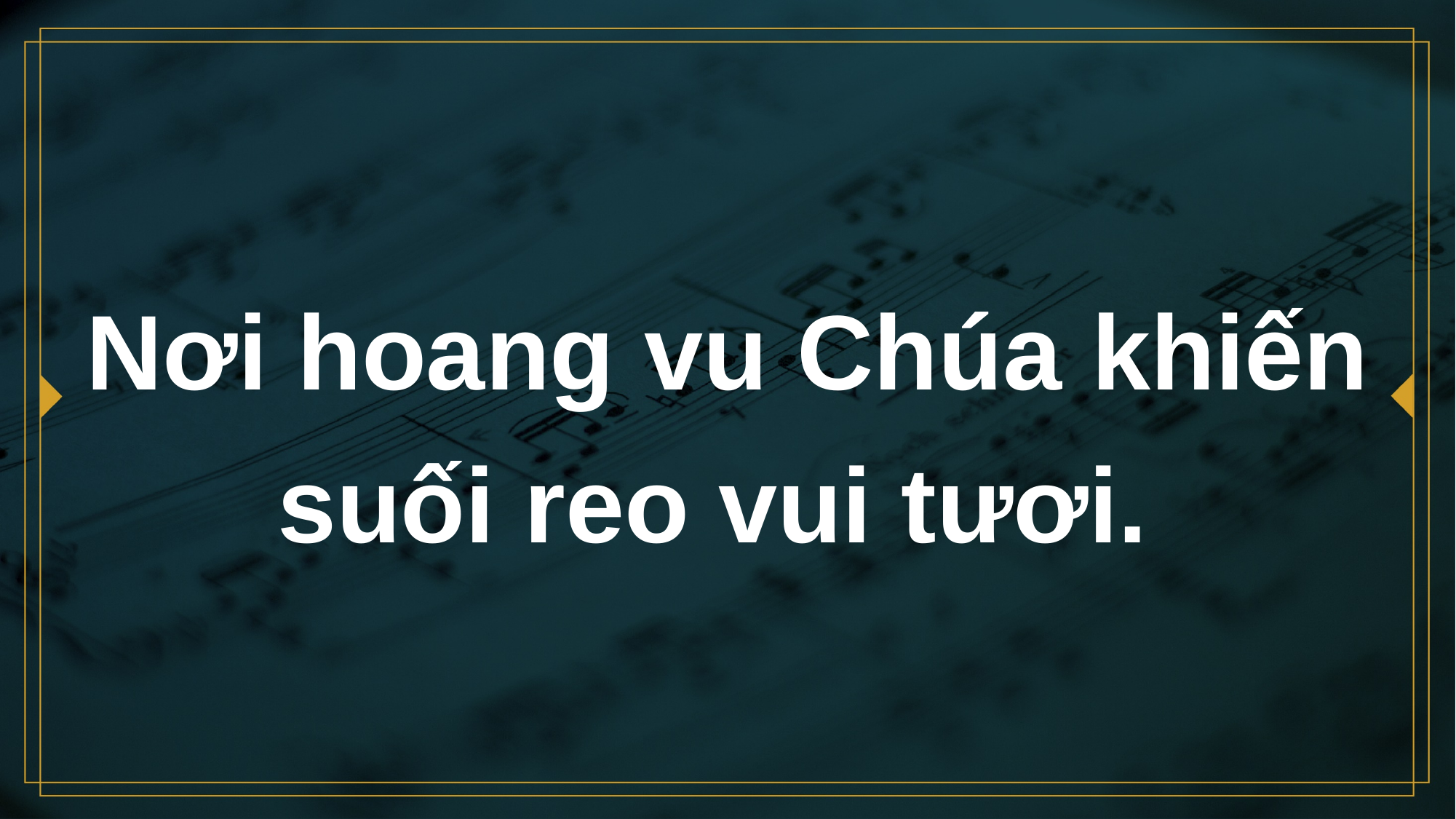

# Nơi hoang vu Chúa khiến suối reo vui tươi.